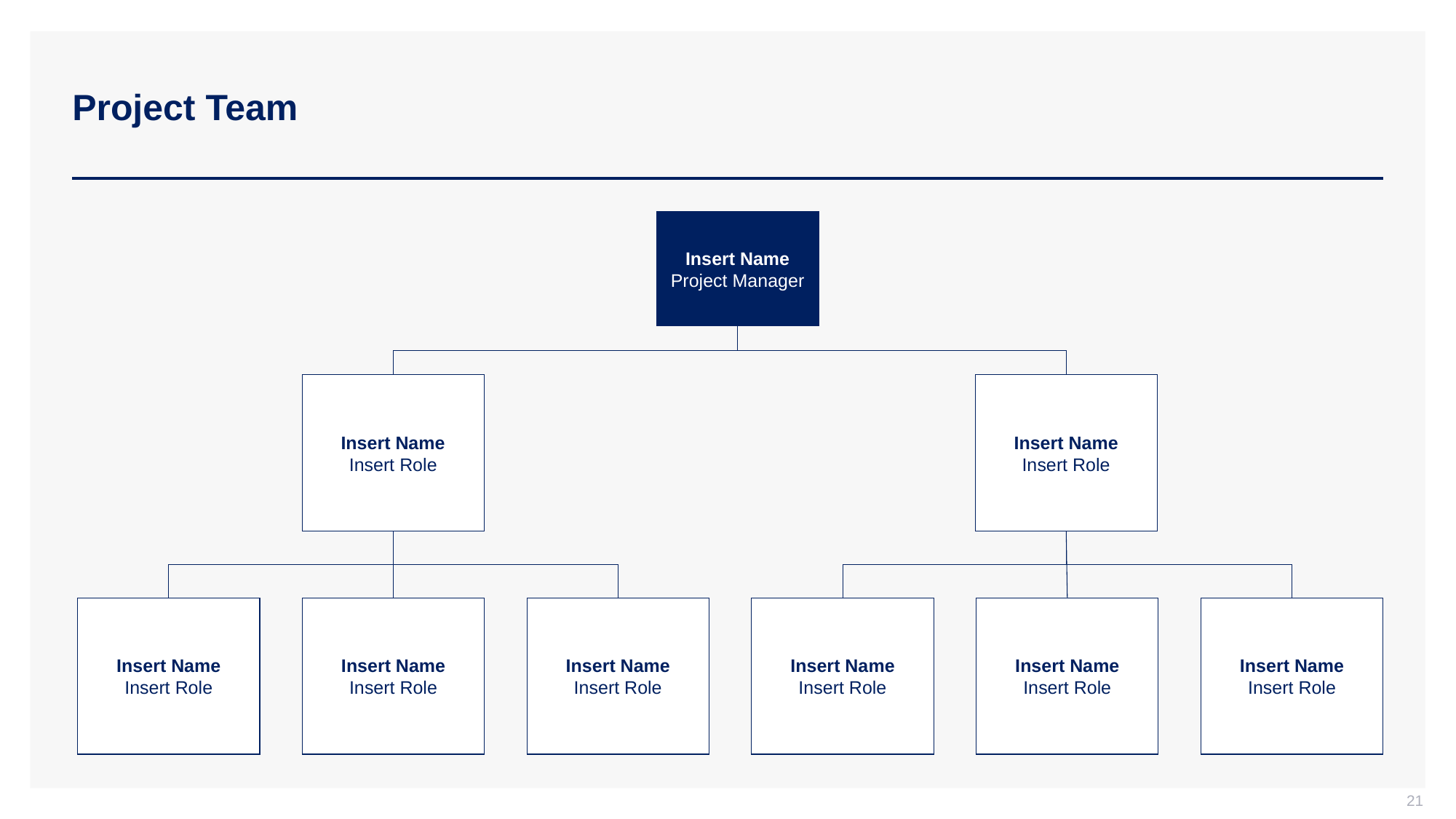

# Project Team
Insert Name
Project Manager
Insert Name
Insert Role
Insert Name
Insert Role
Insert Name
Insert Role
Insert Name
Insert Role
Insert Name
Insert Role
Insert Name
Insert Role
Insert Name
Insert Role
Insert Name
Insert Role
21